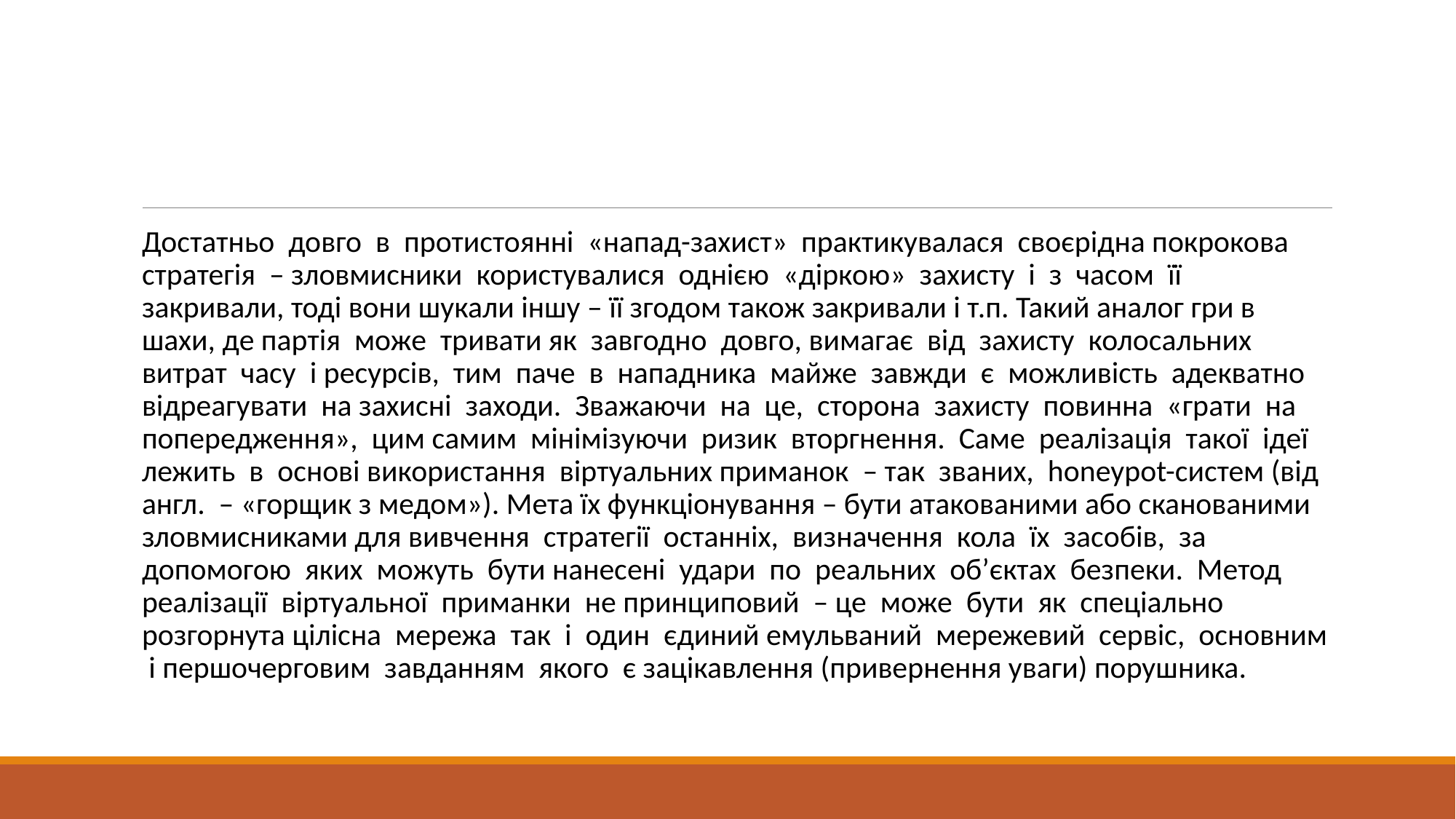

#
Достатньо  довго  в  протистоянні  «напад-захист»  практикувалася  своєрідна покрокова  стратегія  – зловмисники  користувалися  однією  «діркою»  захисту  і  з  часом  її закривали, тоді вони шукали іншу – її згодом також закривали і т.п. Такий аналог гри в шахи, де партія  може  тривати як  завгодно  довго, вимагає  від  захисту  колосальних  витрат  часу  і ресурсів,  тим  паче  в  нападника  майже  завжди  є  можливість  адекватно  відреагувати  на захисні  заходи.  Зважаючи  на  це,  сторона  захисту  повинна  «грати  на  попередження»,  цим самим  мінімізуючи  ризик  вторгнення.  Саме  реалізація  такої  ідеї  лежить  в  основі використання  віртуальних приманок  – так  званих,  honeypot-систем (від  англ.  – «горщик з медом»). Мета їх функціонування – бути атакованими або сканованими зловмисниками для вивчення  стратегії  останніх,  визначення  кола  їх  засобів,  за  допомогою  яких  можуть  бути нанесені  удари  по  реальних  об’єктах  безпеки.  Метод  реалізації  віртуальної  приманки  не принциповий  – це  може  бути  як  спеціально  розгорнута цілісна  мережа  так  і  один  єдиний емульваний  мережевий  сервіс,  основним  і першочерговим  завданням  якого  є зацікавлення (привернення уваги) порушника.